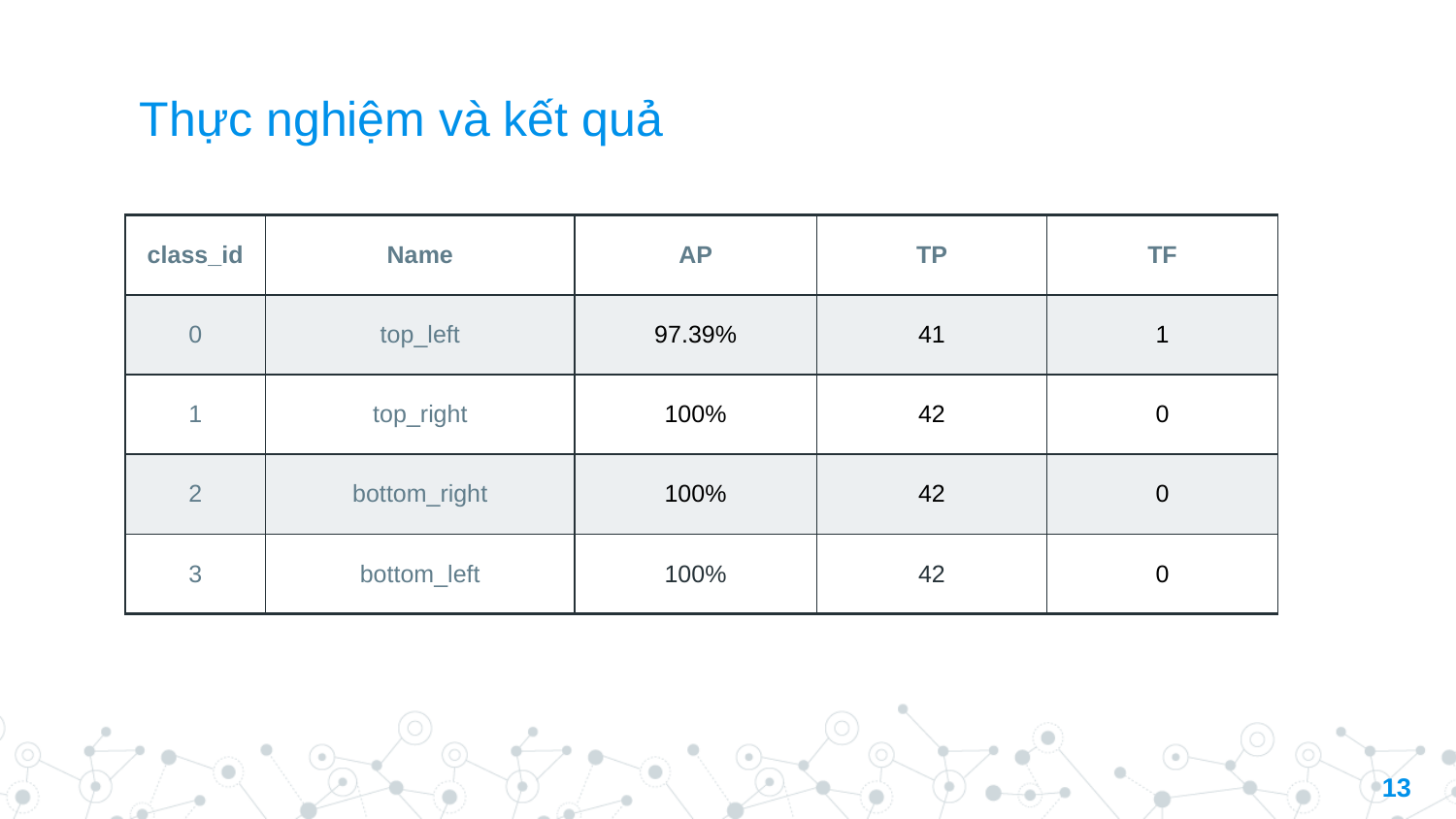

# Thực nghiệm và kết quả
| class\_id | Name | AP | TP | TF |
| --- | --- | --- | --- | --- |
| 0 | top\_left | 97.39% | 41 | 1 |
| 1 | top\_right | 100% | 42 | 0 |
| 2 | bottom\_right | 100% | 42 | 0 |
| 3 | bottom\_left | 100% | 42 | 0 |
13